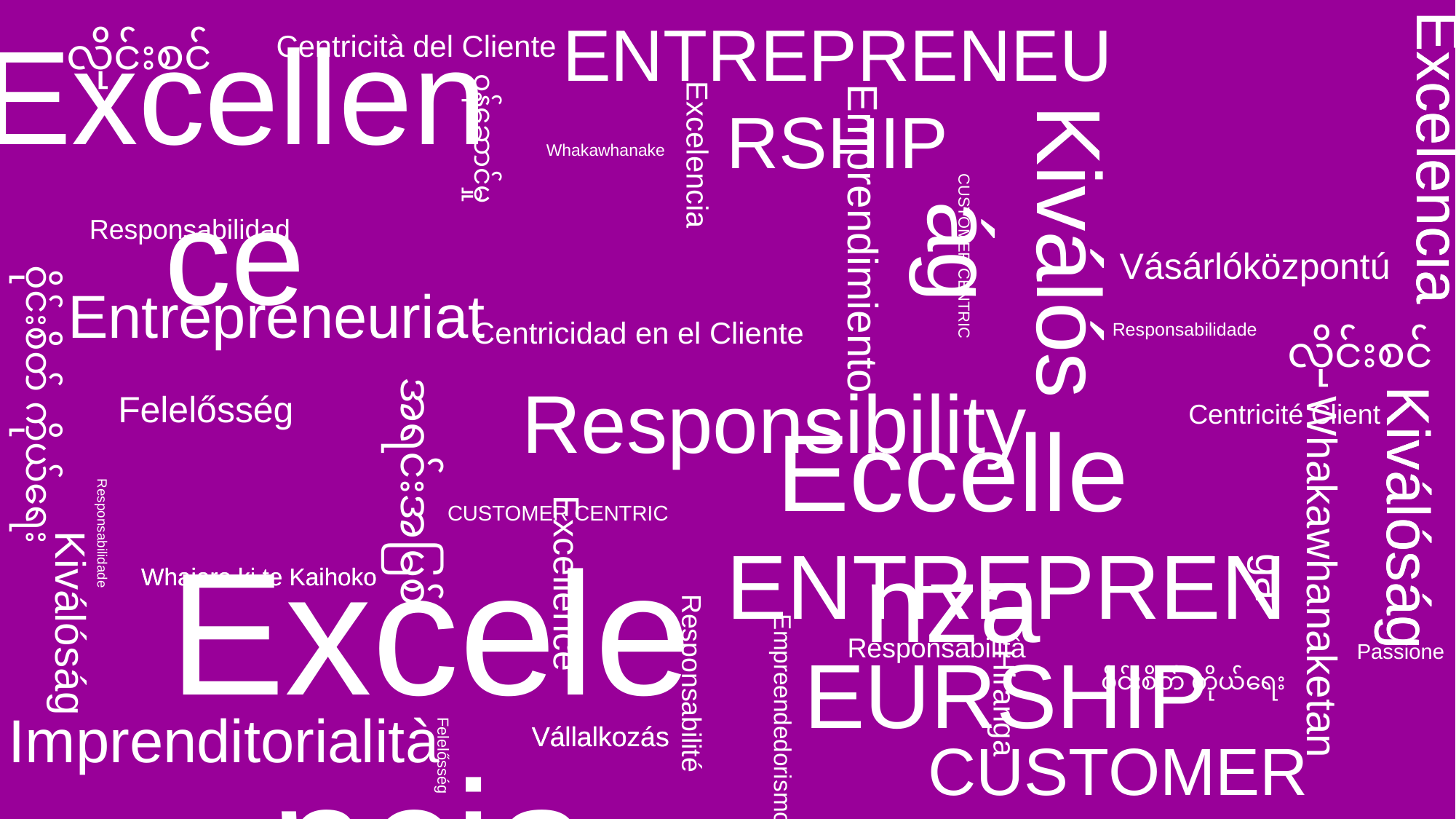

Excelencia
Excelencia
Excelencia
ENTREPRENEURSHIP
Excellence
Centricità del Cliente
လိုင်းစင်
CUSTOMER CENTRIC
ဝန်ဆောင်မှု
Emprendimiento
Kiválóság
Whakawhanake
ဝိုင်းစိတ် ကိုယ်ရေး
Responsabilidad
Responsabilidade
Vásárlóközpontú
Entrepreneuriat
Centricidad en el Cliente
အရင်းအမြစ်
လိုင်းစင်
Kiválóság
Kiválóság
Responsibility
Felelősség
Whakawhanaketanga
Centricité Client
Eccellenza
Excellence
Responsabilidade
ဝိုင်းစိတ် ကိုယ်ရေး
CUSTOMER CENTRIC
Excelencia
ENTREPRENEURSHIP
Empreendedorismo
Hiranga
Whaiaro ki te Kaihoko
Whaiaro ki te Kaihoko
Responsabilité
Kiválóság
Responsabilità
Passione
Felelősség
Imprenditorialità
Vállalkozás
Vállalkozás
CUSTOMER CENTRIC